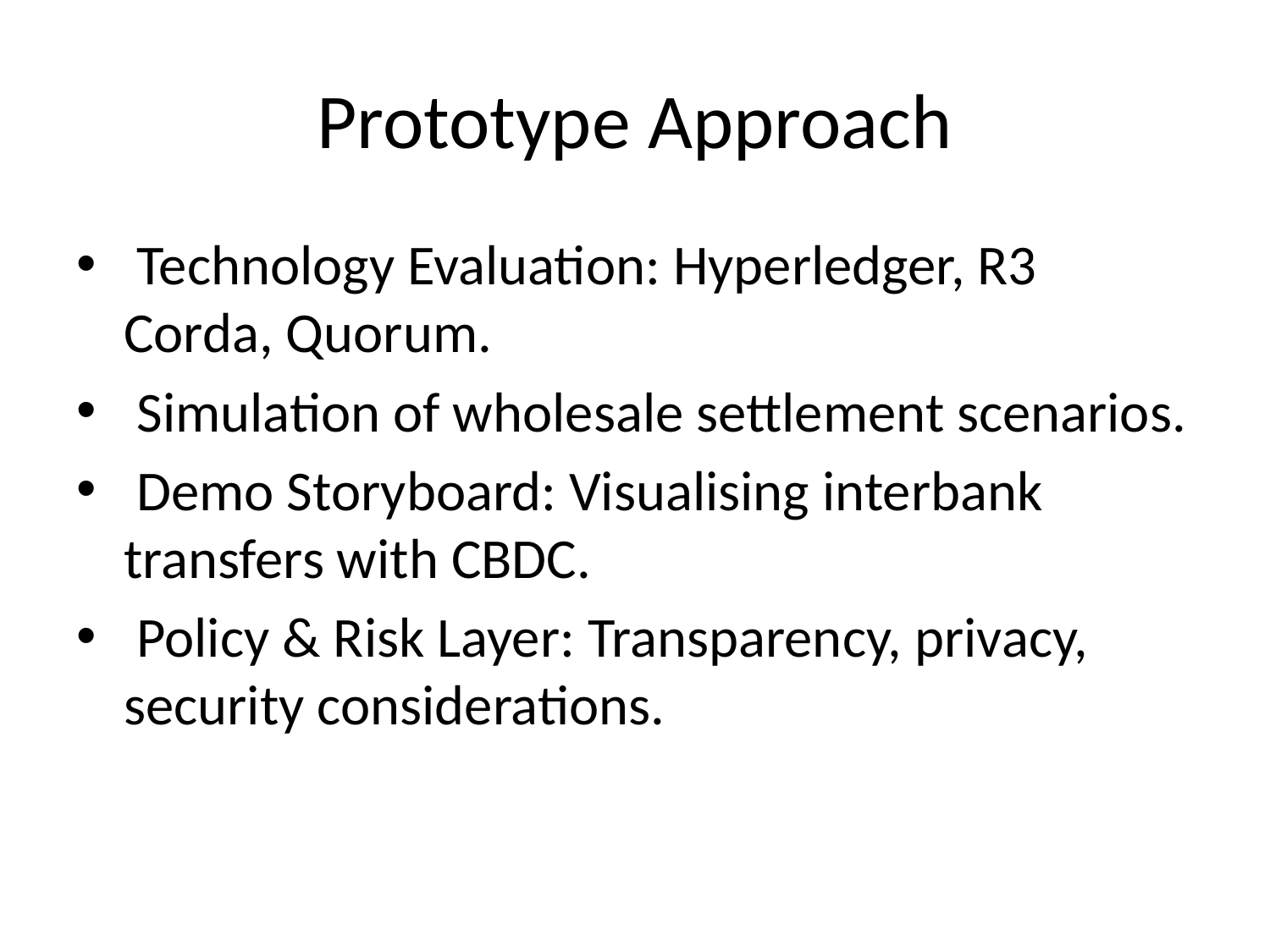

# Prototype Approach
 Technology Evaluation: Hyperledger, R3 Corda, Quorum.
 Simulation of wholesale settlement scenarios.
 Demo Storyboard: Visualising interbank transfers with CBDC.
 Policy & Risk Layer: Transparency, privacy, security considerations.